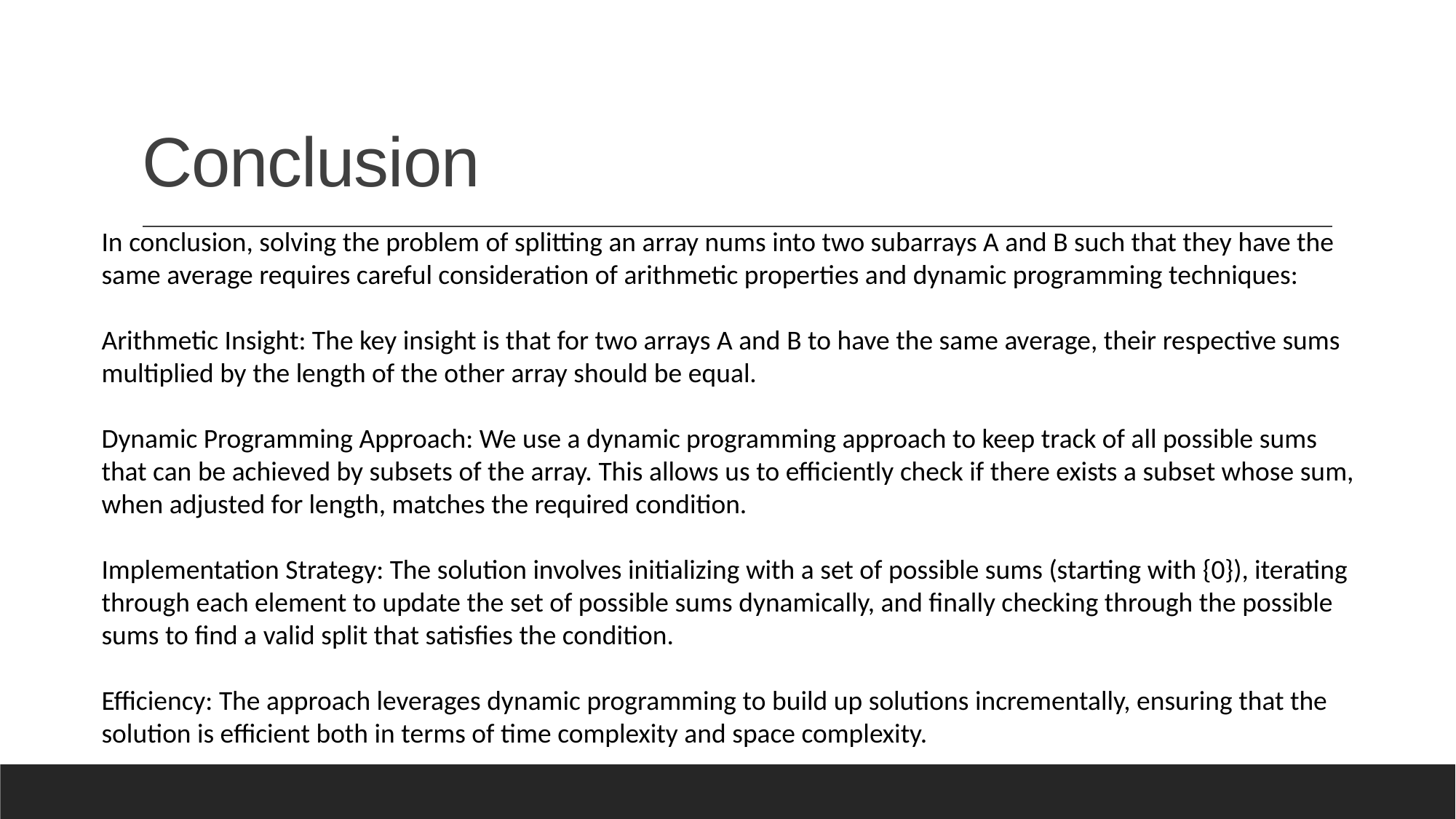

# Conclusion
In conclusion, solving the problem of splitting an array nums into two subarrays A and B such that they have the same average requires careful consideration of arithmetic properties and dynamic programming techniques:

Arithmetic Insight: The key insight is that for two arrays A and B to have the same average, their respective sums multiplied by the length of the other array should be equal.

Dynamic Programming Approach: We use a dynamic programming approach to keep track of all possible sums that can be achieved by subsets of the array. This allows us to efficiently check if there exists a subset whose sum, when adjusted for length, matches the required condition.

Implementation Strategy: The solution involves initializing with a set of possible sums (starting with {0}), iterating through each element to update the set of possible sums dynamically, and finally checking through the possible sums to find a valid split that satisfies the condition.

Efficiency: The approach leverages dynamic programming to build up solutions incrementally, ensuring that the solution is efficient both in terms of time complexity and space complexity.